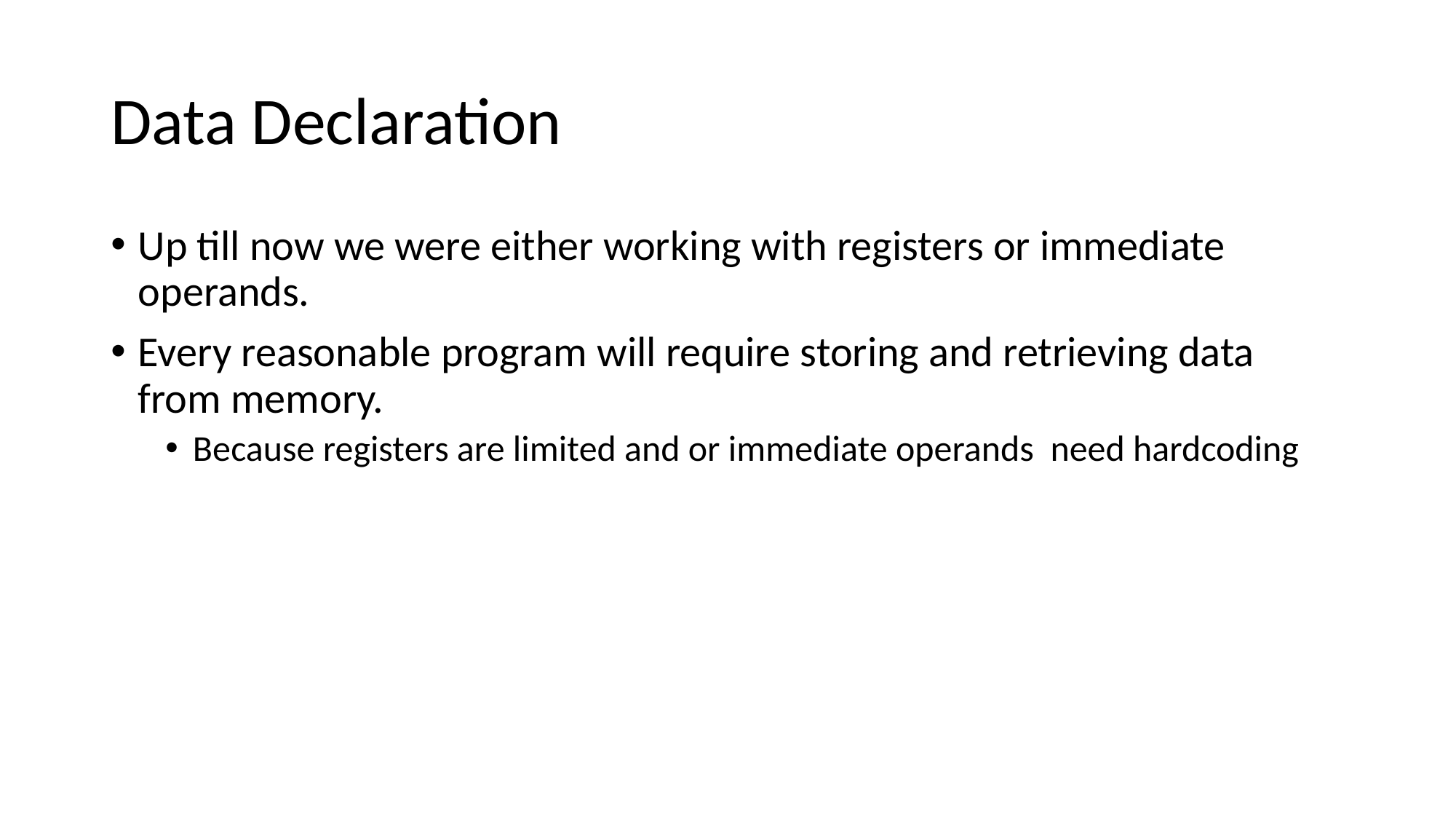

# Data Declaration
Up till now we were either working with registers or immediate operands.
Every reasonable program will require storing and retrieving data from memory.
Because registers are limited and or immediate operands  need hardcoding